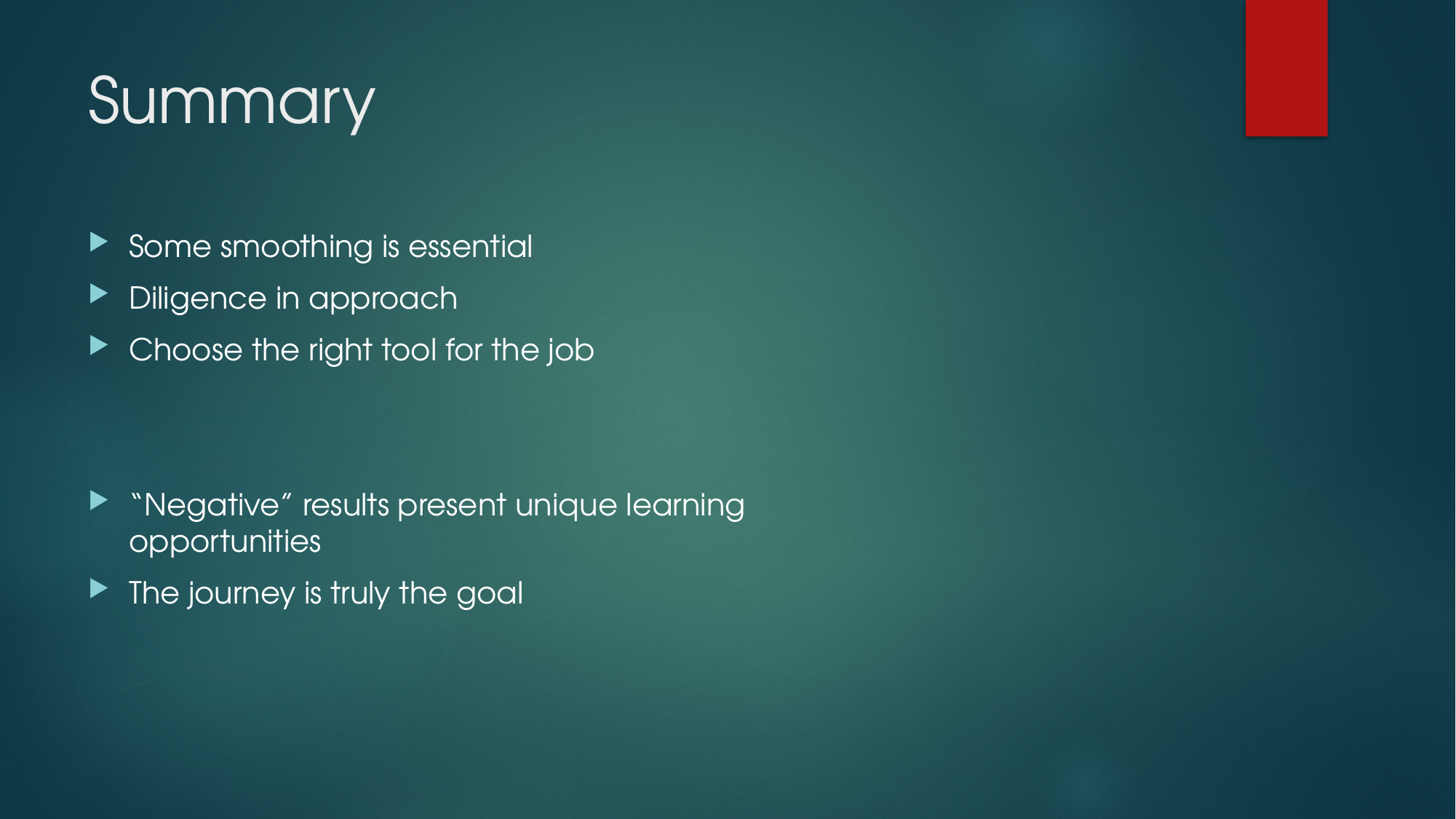

# Summary
Some smoothing is essential
Diligence in approach
Choose the right tool for the job

“Negative” results present unique learning opportunities
The journey is truly the goal